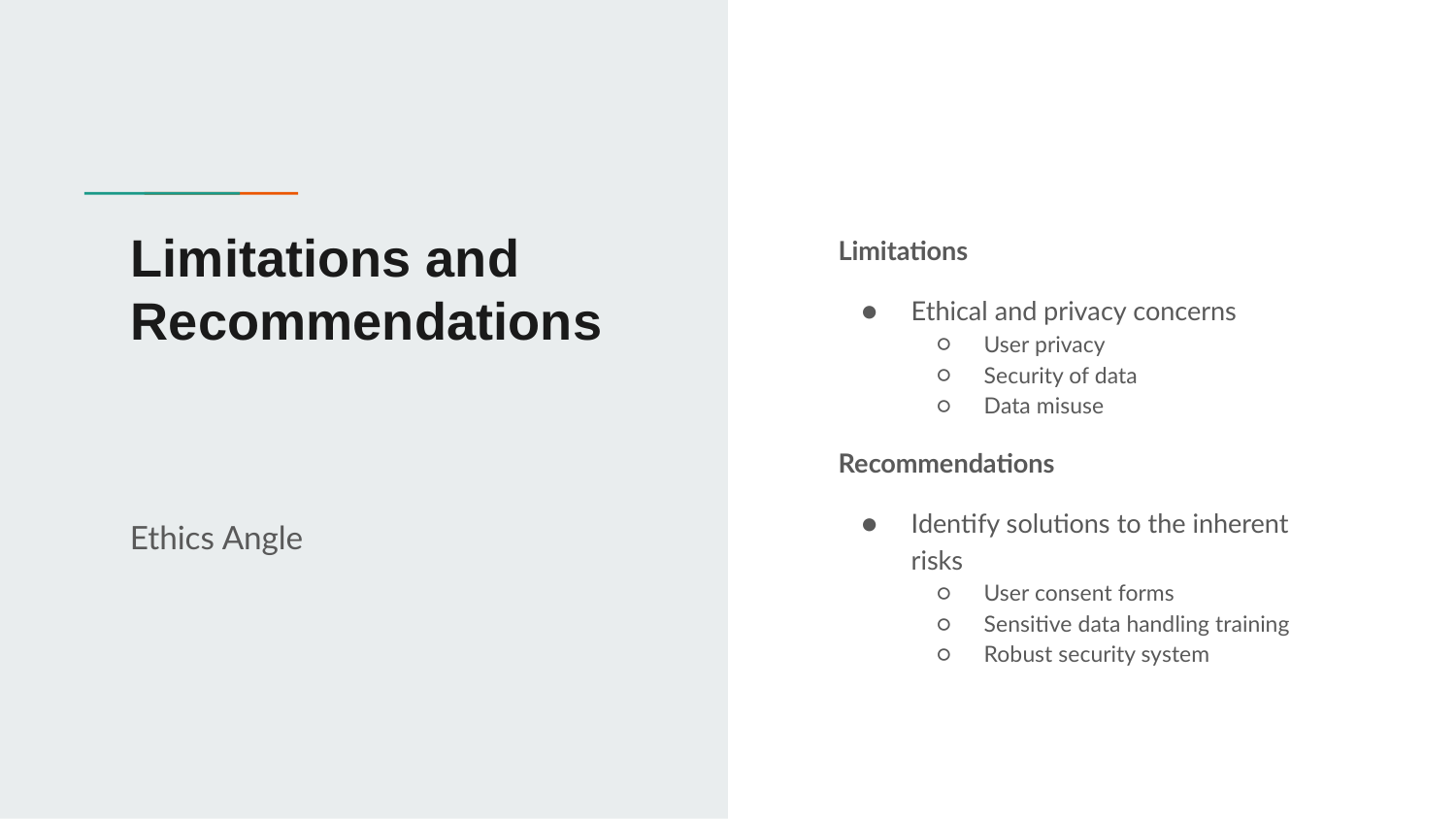

# Limitations and Recommendations
Limitations
Ethical and privacy concerns
User privacy
Security of data
Data misuse
Recommendations
Identify solutions to the inherent risks
User consent forms
Sensitive data handling training
Robust security system
Ethics Angle